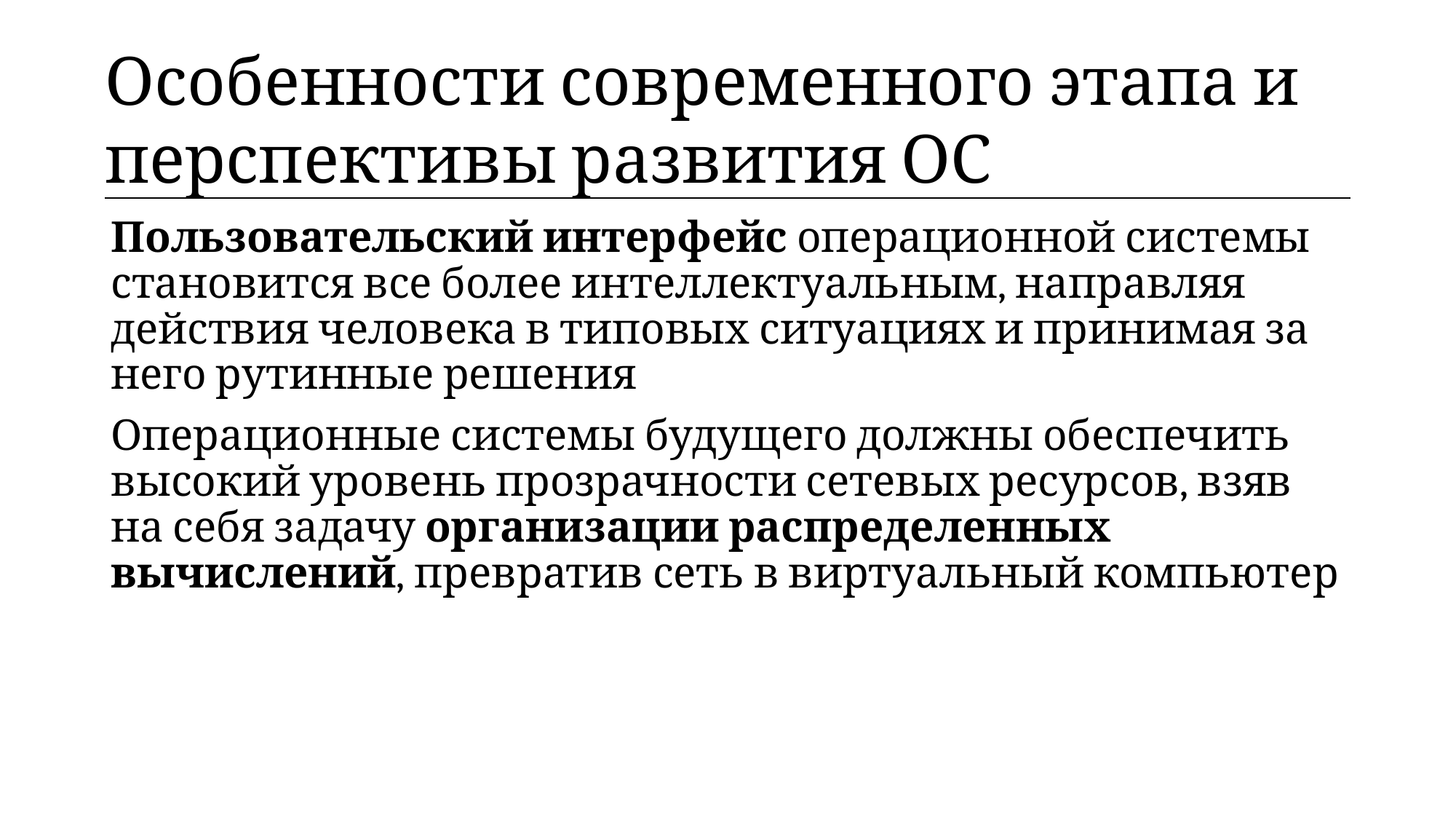

| Особенности современного этапа и перспективы развития ОС |
| --- |
Пользовательский интерфейс операционной системы становится все более интеллектуальным, направляя действия человека в типовых ситуациях и принимая за него рутинные решения
Операционные системы будущего должны обеспечить высокий уровень прозрачности сетевых ресурсов, взяв на себя задачу организации распределенных вычислений, превратив сеть в виртуальный компьютер